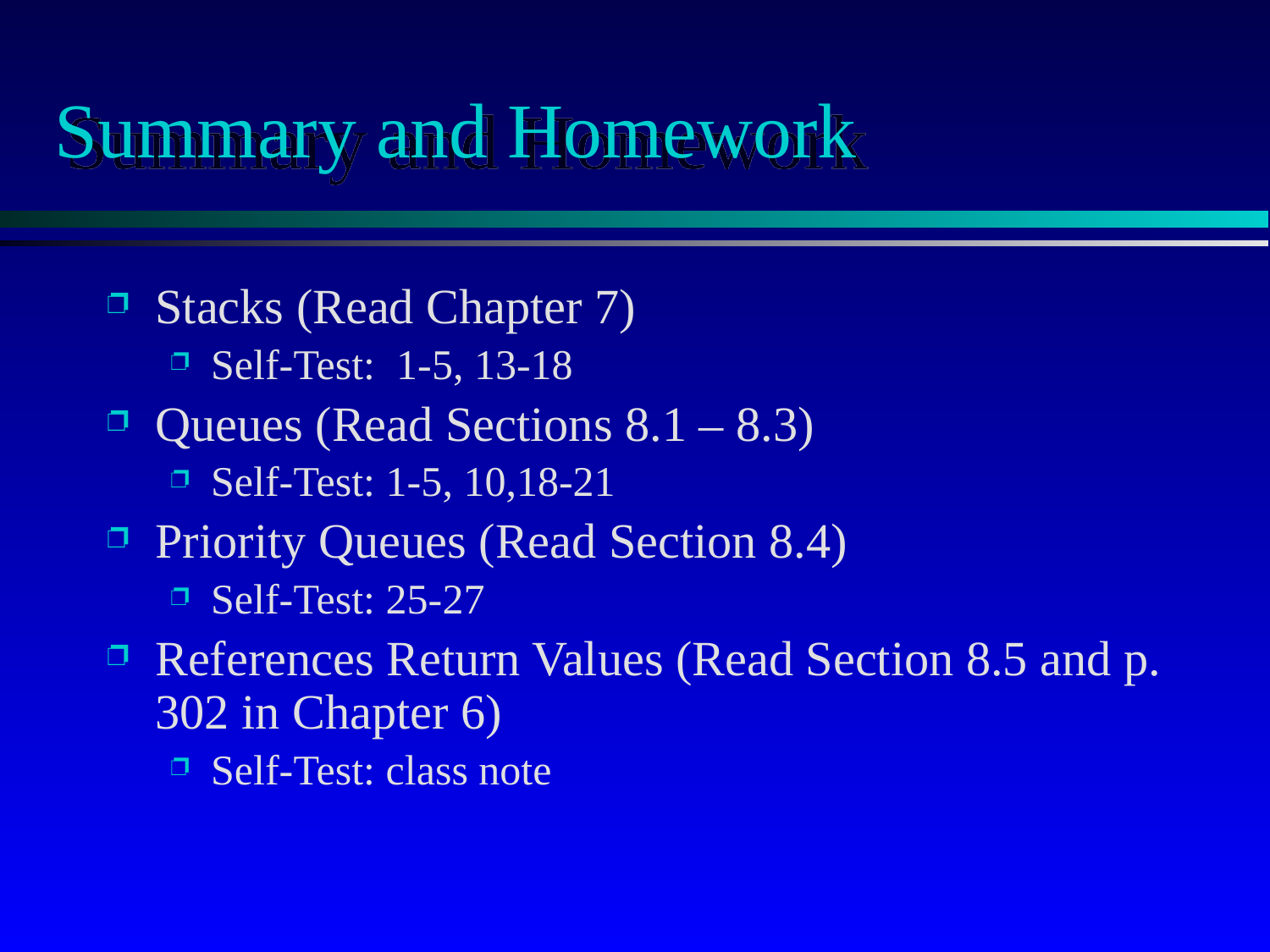

# Summary and Homework
Stacks (Read Chapter 7)
Self-Test:  1-5, 13-18
Queues (Read Sections 8.1 – 8.3)
Self-Test: 1-5, 10,18-21
Priority Queues (Read Section 8.4)
Self-Test: 25-27
References Return Values (Read Section 8.5 and p. 302 in Chapter 6)
Self-Test: class note